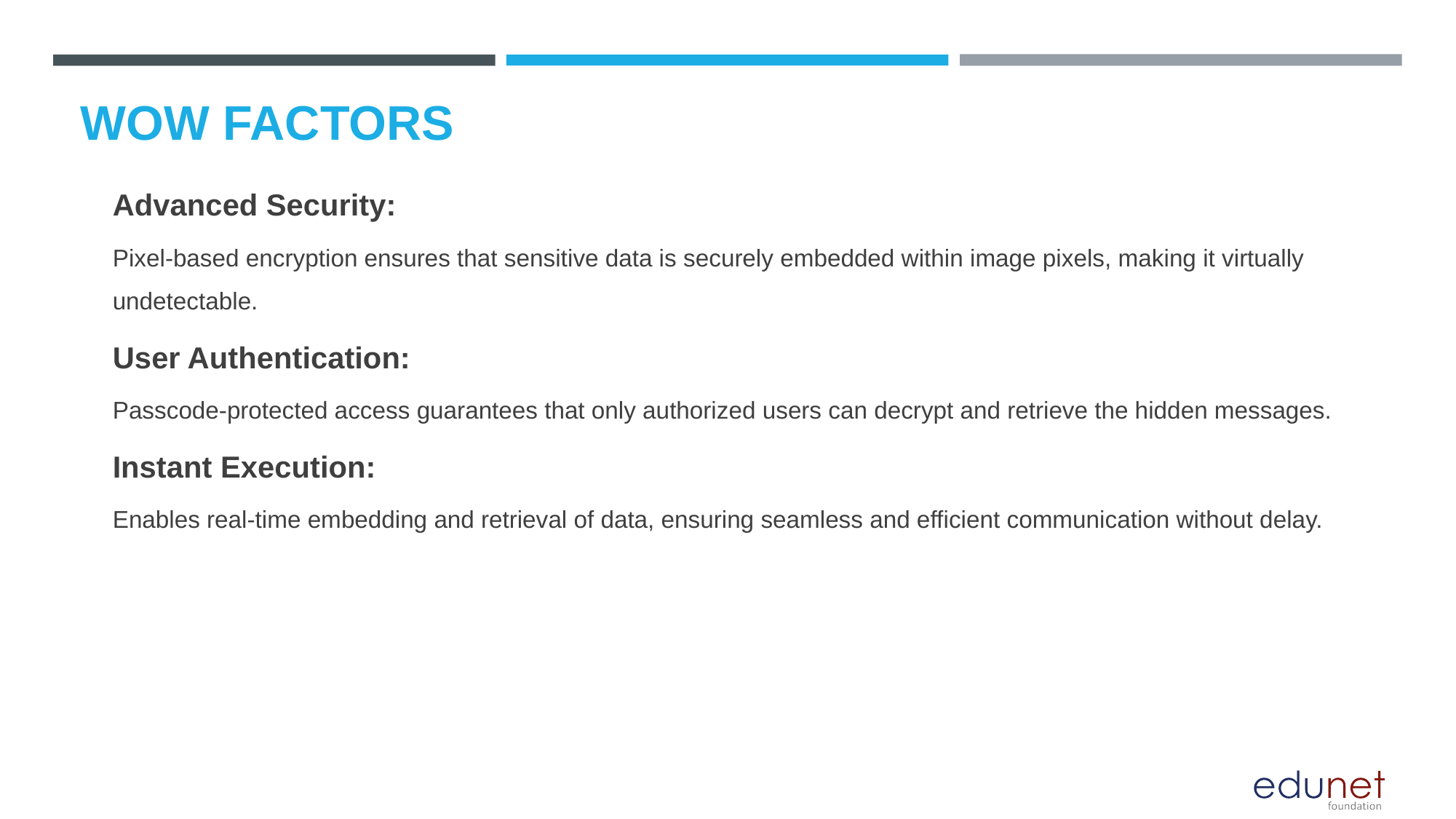

# WOW FACTORS
Advanced Security:
Pixel-based encryption ensures that sensitive data is securely embedded within image pixels, making it virtually undetectable.
User Authentication:
Passcode-protected access guarantees that only authorized users can decrypt and retrieve the hidden messages.
Instant Execution:
Enables real-time embedding and retrieval of data, ensuring seamless and efficient communication without delay.